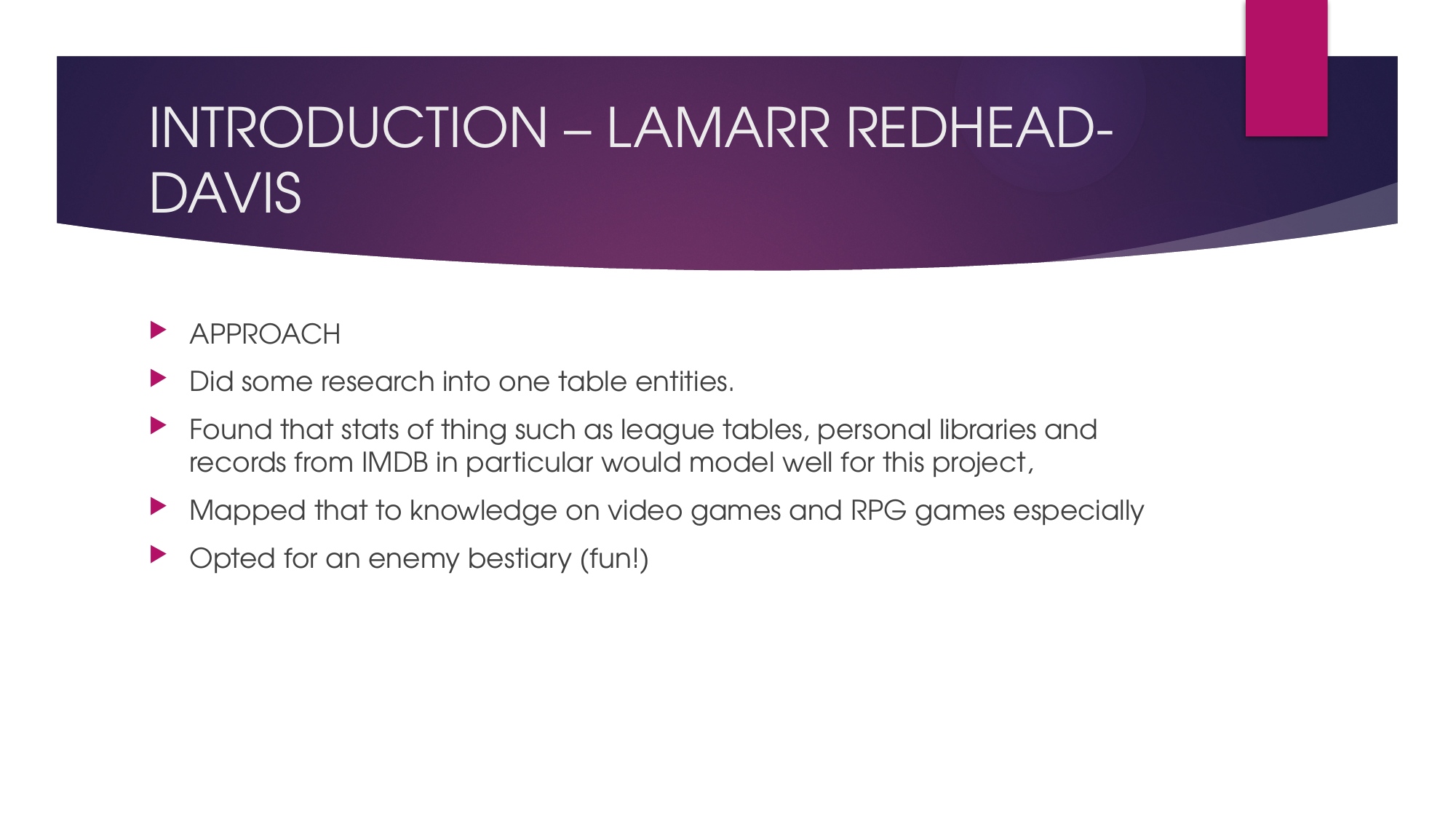

# INTRODUCTION – LAMARR REDHEAD-DAVIS
APPROACH
Did some research into one table entities.
Found that stats of thing such as league tables, personal libraries and records from IMDB in particular would model well for this project,
Mapped that to knowledge on video games and RPG games especially
Opted for an enemy bestiary (fun!)